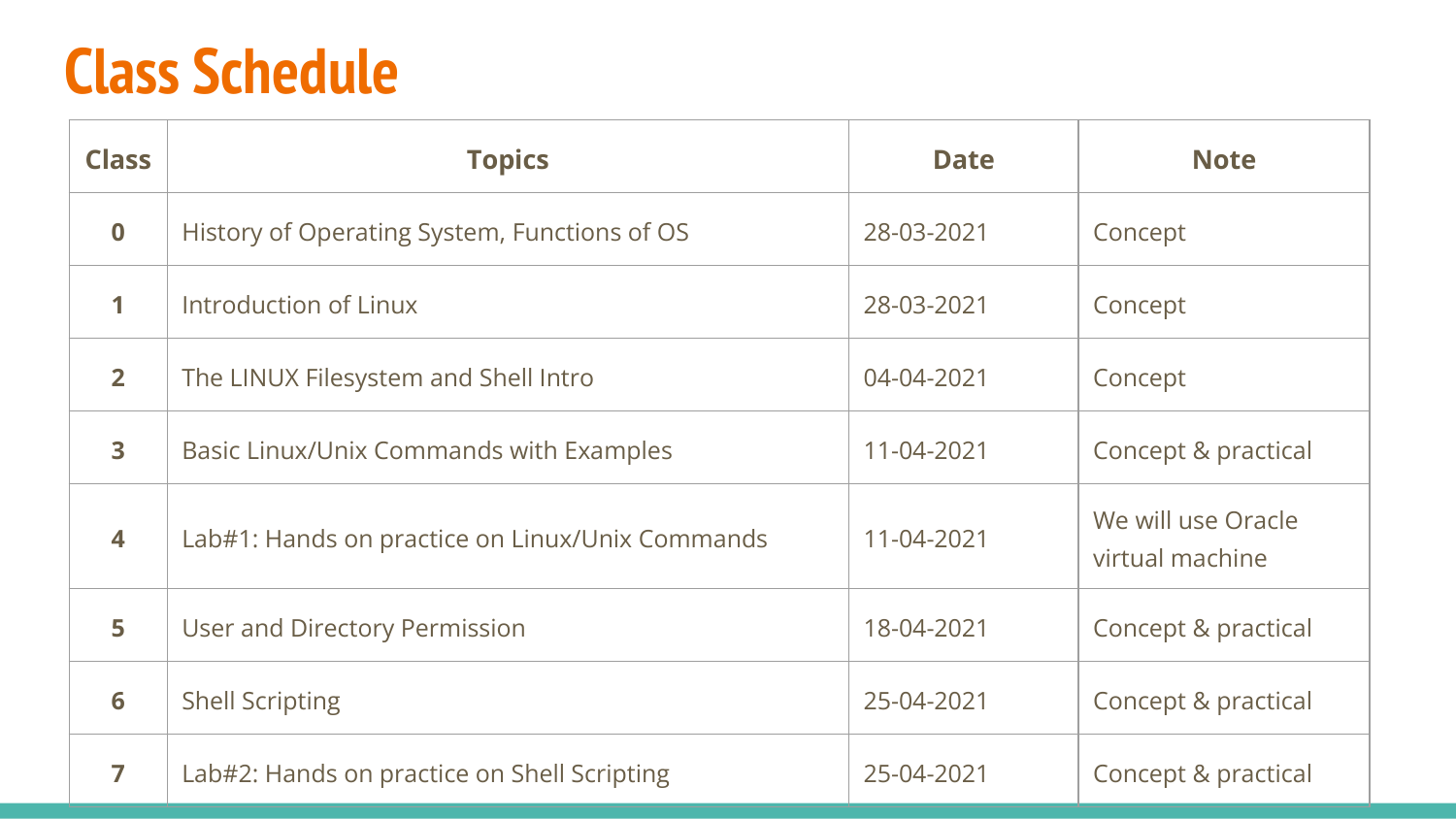

# Class Schedule
| Class | Topics | Date | Note |
| --- | --- | --- | --- |
| 0 | History of Operating System, Functions of OS | 28-03-2021 | Concept |
| 1 | Introduction of Linux | 28-03-2021 | Concept |
| 2 | The LINUX Filesystem and Shell Intro | 04-04-2021 | Concept |
| 3 | Basic Linux/Unix Commands with Examples | 11-04-2021 | Concept & practical |
| 4 | Lab#1: Hands on practice on Linux/Unix Commands | 11-04-2021 | We will use Oracle virtual machine |
| 5 | User and Directory Permission | 18-04-2021 | Concept & practical |
| 6 | Shell Scripting | 25-04-2021 | Concept & practical |
| 7 | Lab#2: Hands on practice on Shell Scripting | 25-04-2021 | Concept & practical |